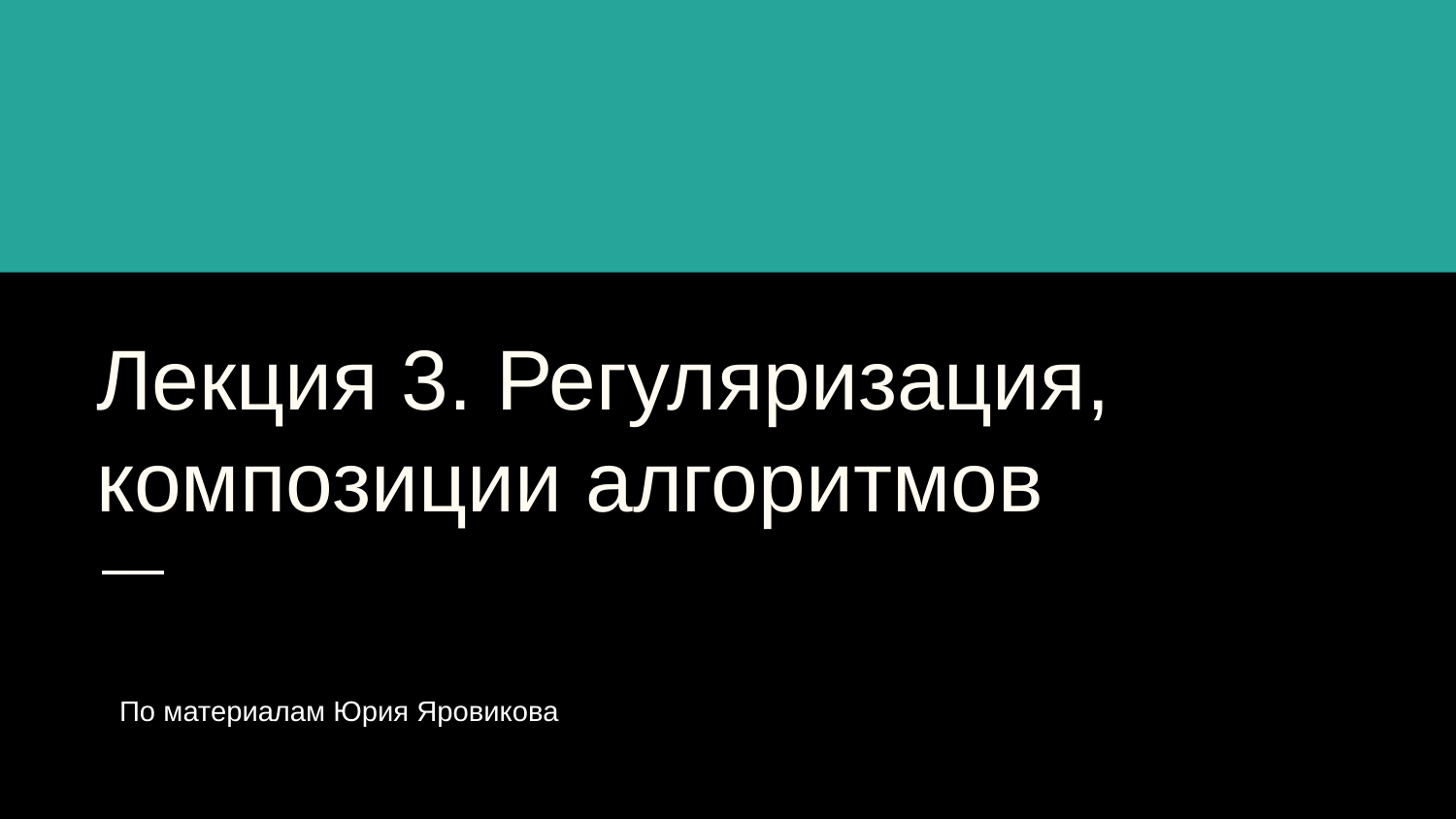

# Лекция 3. Регуляризация, композиции алгоритмов
По материалам Юрия Яровикова